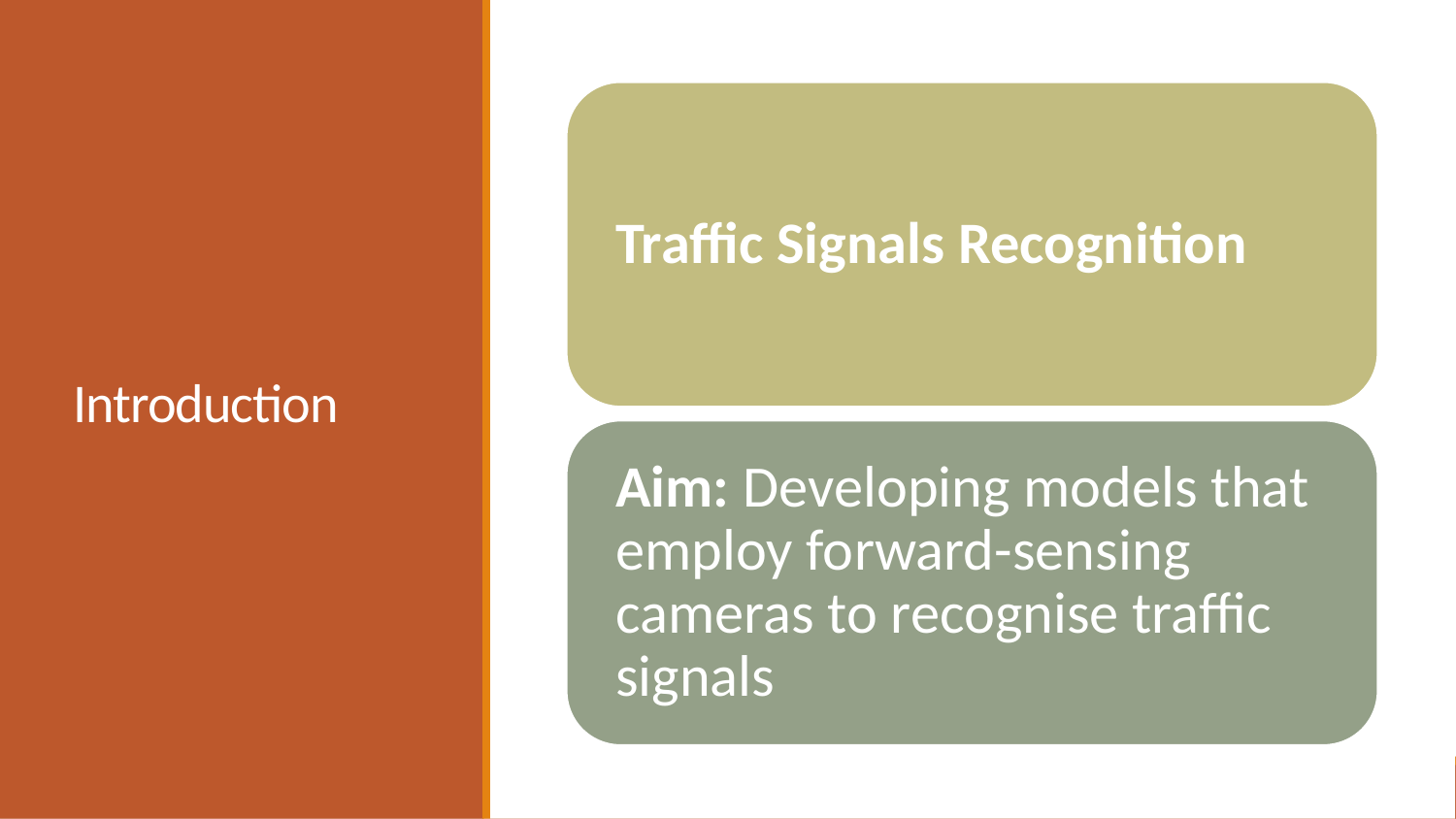

# Introduction
Traffic Signals Recognition
Aim: Developing models that employ forward-sensing cameras to recognise traffic signals